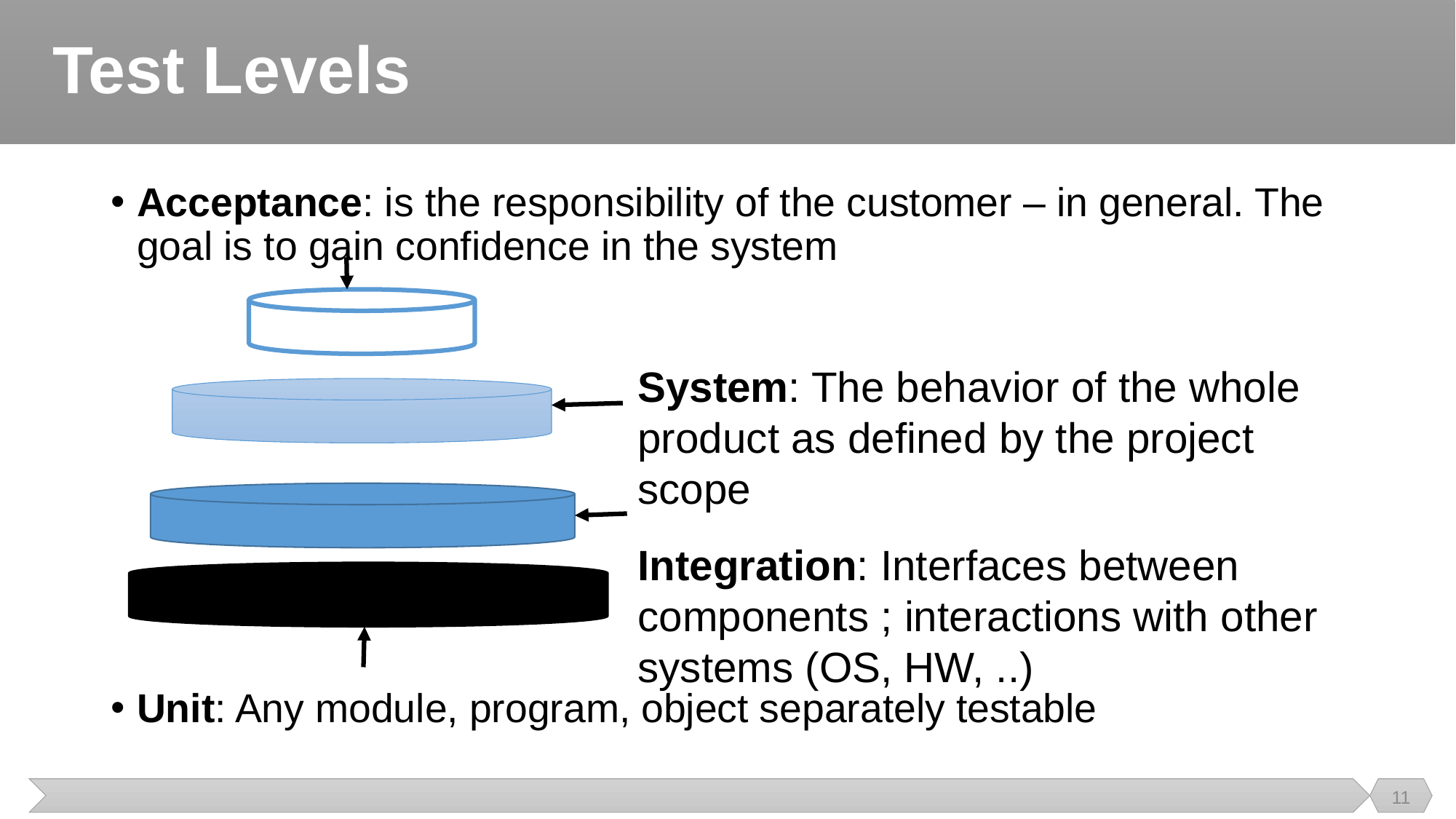

# Test Levels
Acceptance: is the responsibility of the customer – in general. The goal is to gain confidence in the system

Unit: Any module, program, object separately testable

System: The behavior of the whole product as defined by the project scope

Integration: Interfaces between components ; interactions with other systems (OS, HW, ..)

11